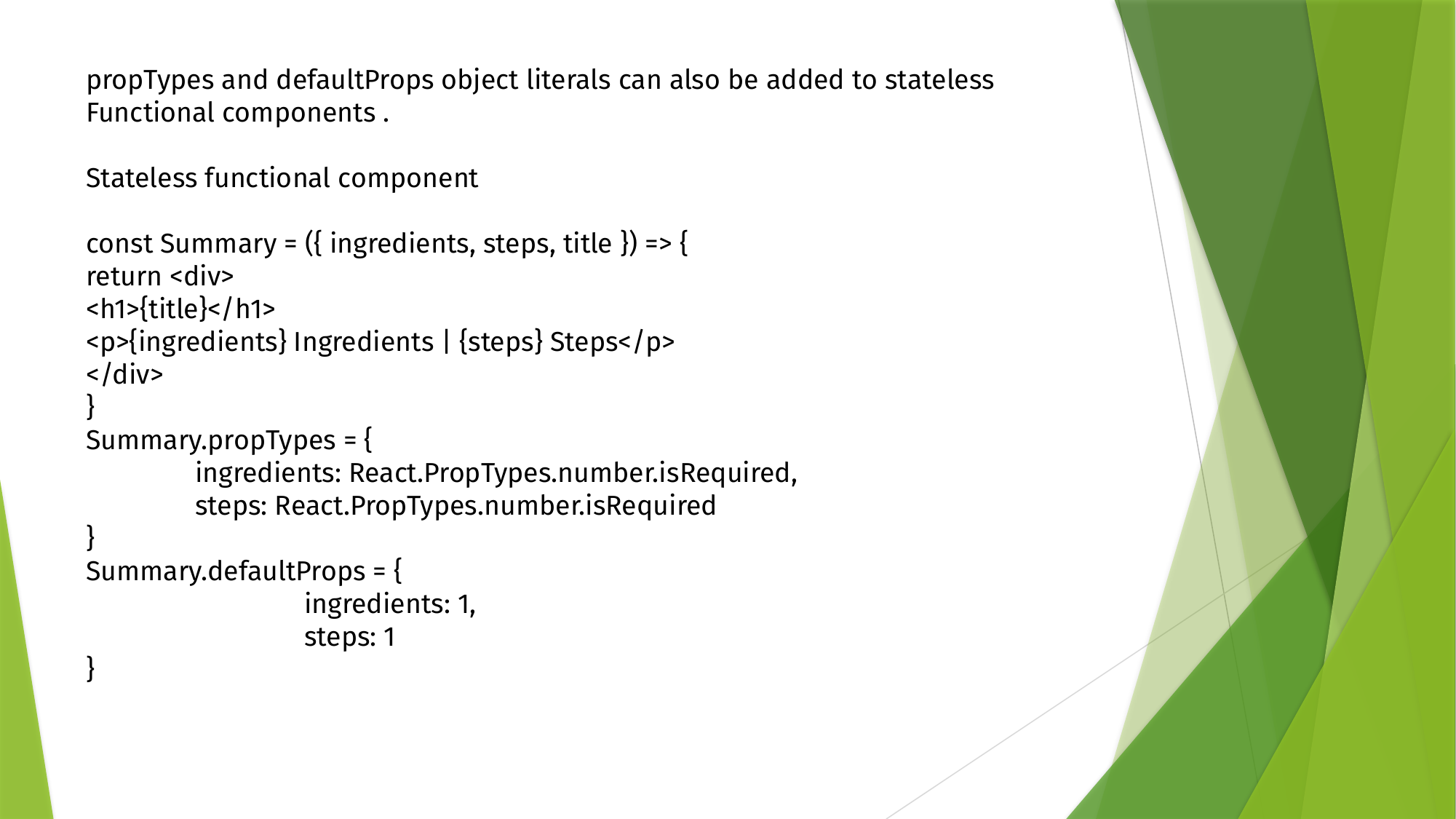

propTypes and defaultProps object literals can also be added to stateless  Functional components .

Stateless functional component

const Summary = ({ ingredients, steps, title }) => {
return <div>
<h1>{title}</h1>
<p>{ingredients} Ingredients | {steps} Steps</p>
</div>
}
Summary.propTypes = {
	ingredients: React.PropTypes.number.isRequired,
	steps: React.PropTypes.number.isRequired
}
Summary.defaultProps = {
		ingredients: 1,
		steps: 1
}